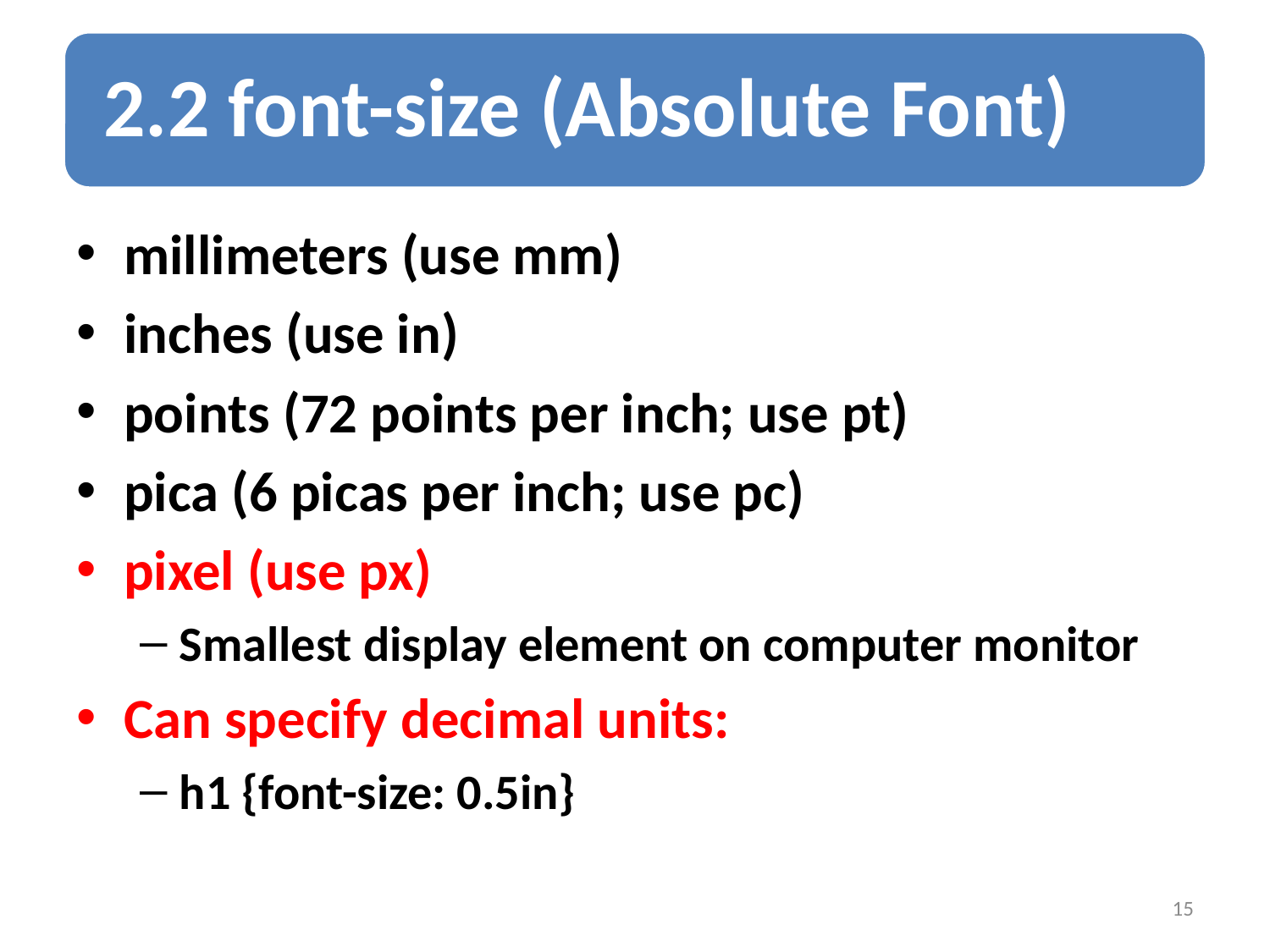

2.2 font-size (Absolute Font)
millimeters (use mm)
inches (use in)
points (72 points per inch; use pt)
pica (6 picas per inch; use pc)
pixel (use px)
Smallest display element on computer monitor
Can specify decimal units:
h1 {font-size: 0.5in}

15